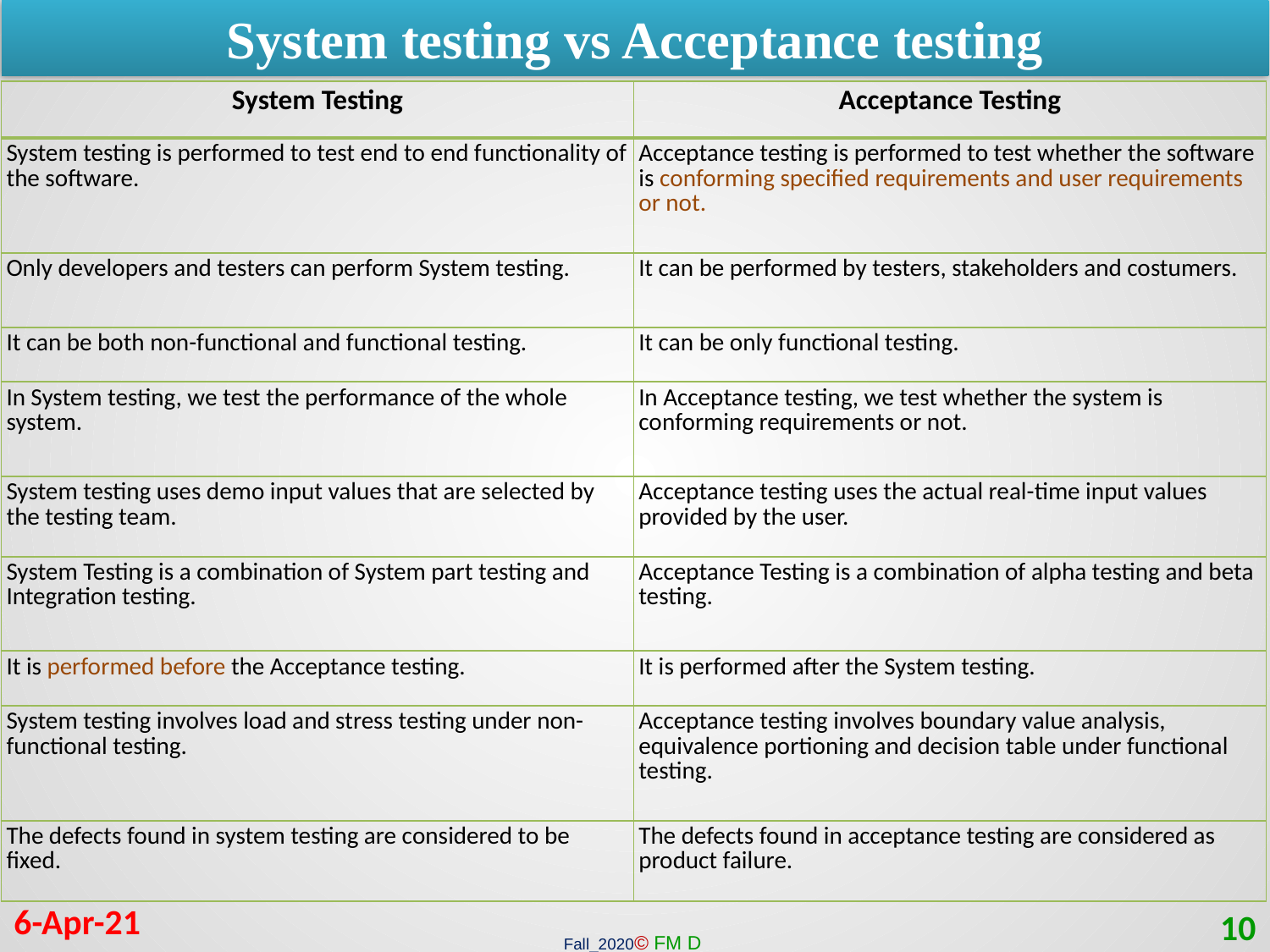

System testing vs Acceptance testing
| System Testing | Acceptance Testing |
| --- | --- |
| System testing is performed to test end to end functionality of the software. | Acceptance testing is performed to test whether the software is conforming specified requirements and user requirements or not. |
| Only developers and testers can perform System testing. | It can be performed by testers, stakeholders and costumers. |
| It can be both non-functional and functional testing. | It can be only functional testing. |
| In System testing, we test the performance of the whole system. | In Acceptance testing, we test whether the system is conforming requirements or not. |
| System testing uses demo input values that are selected by the testing team. | Acceptance testing uses the actual real-time input values provided by the user. |
| System Testing is a combination of System part testing and Integration testing. | Acceptance Testing is a combination of alpha testing and beta testing. |
| It is performed before the Acceptance testing. | It is performed after the System testing. |
| System testing involves load and stress testing under non-functional testing. | Acceptance testing involves boundary value analysis, equivalence portioning and decision table under functional testing. |
| The defects found in system testing are considered to be fixed. | The defects found in acceptance testing are considered as product failure. |

6-Apr-21
10